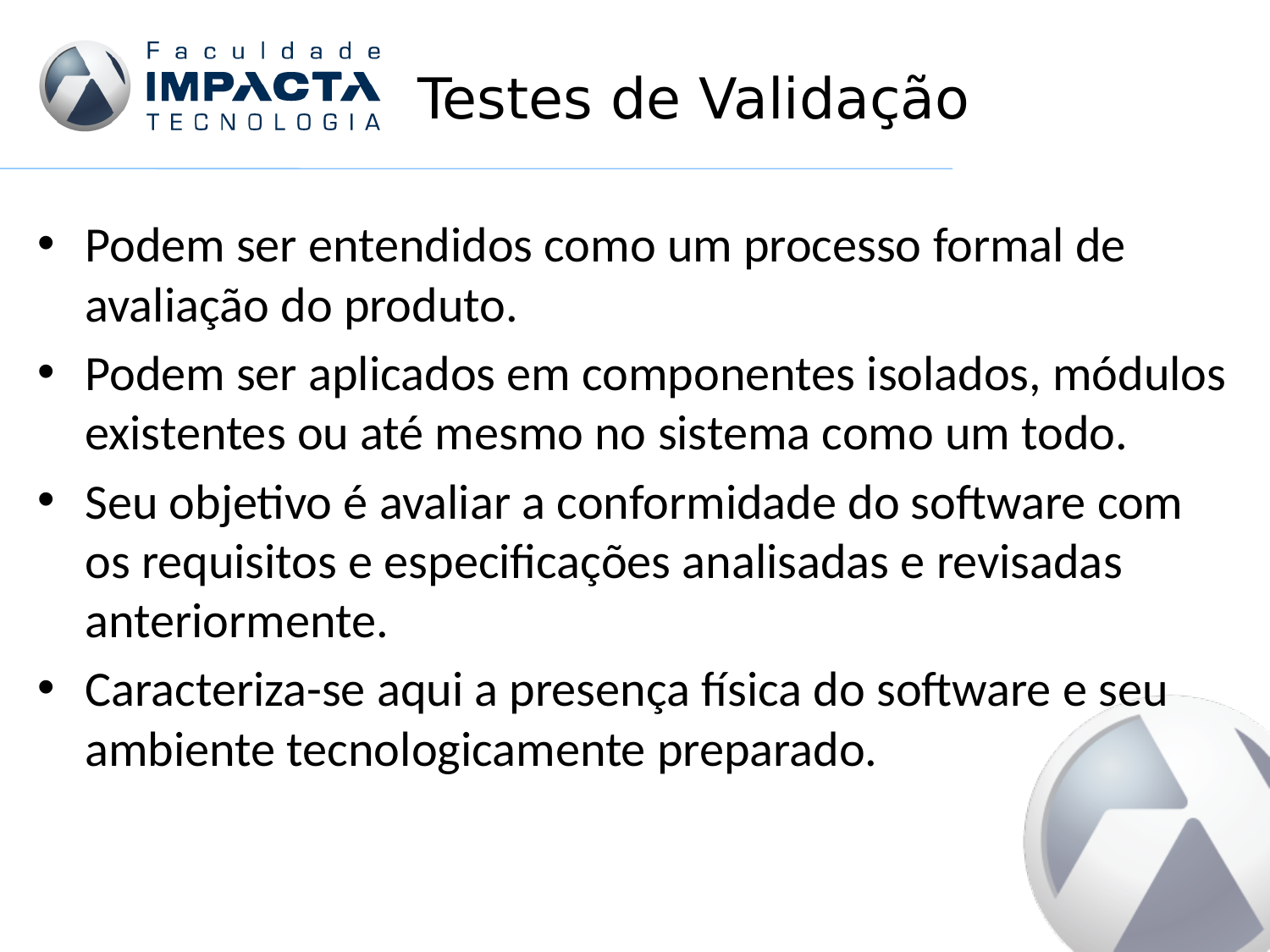

# Testes de Validação
Podem ser entendidos como um processo formal de avaliação do produto.
Podem ser aplicados em componentes isolados, módulos existentes ou até mesmo no sistema como um todo.
Seu objetivo é avaliar a conformidade do software com os requisitos e especificações analisadas e revisadas anteriormente.
Caracteriza-se aqui a presença física do software e seu ambiente tecnologicamente preparado.